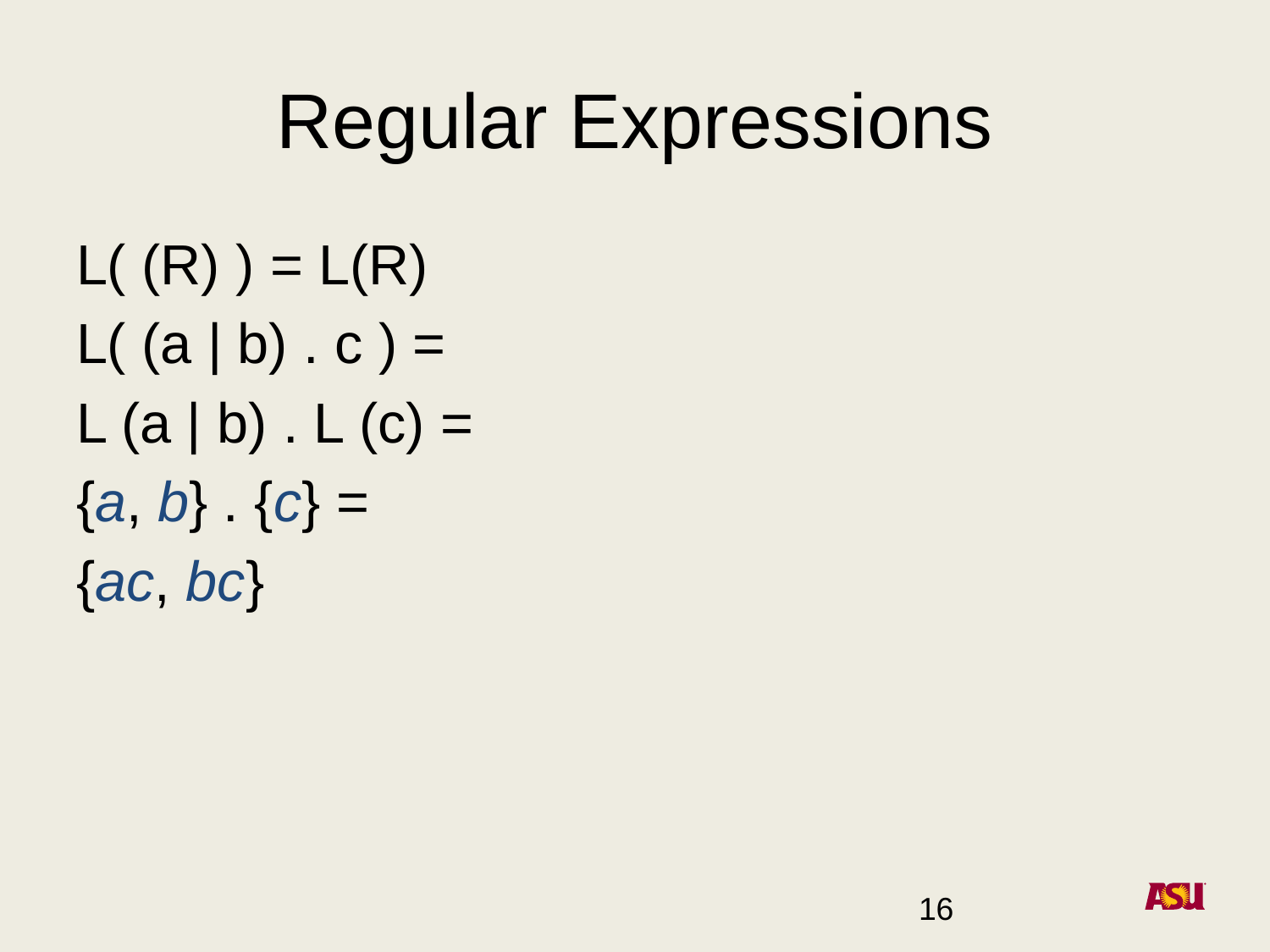

# Regular Expressions
L( (R) ) = L(R)
L( (a | b) . c ) =
L (a | b) . L (c) =
{a, b} . {c} =
{ac, bc}
16